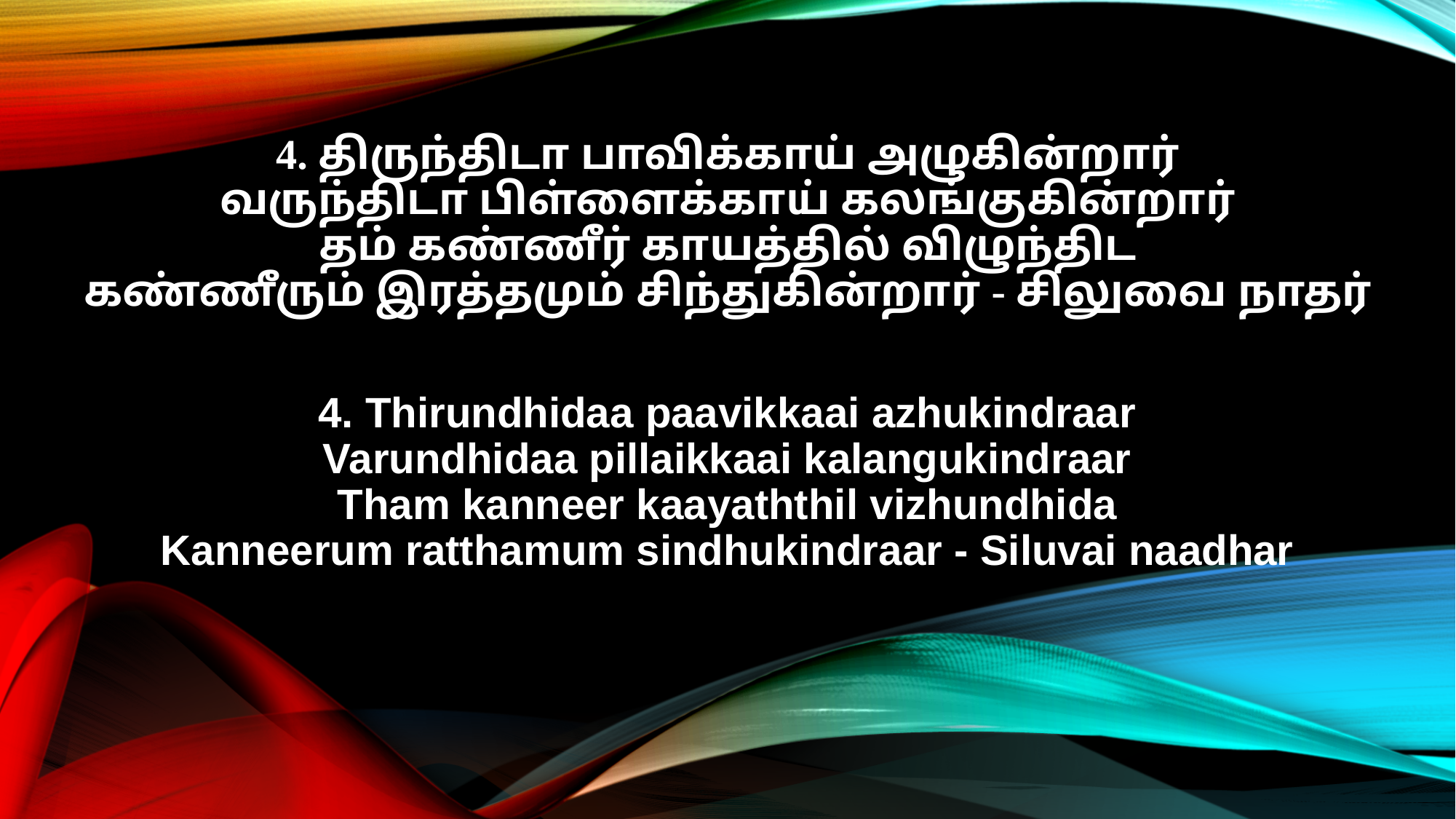

4. திருந்திடா பாவிக்காய் அழுகின்றார்
வருந்திடா பிள்ளைக்காய் கலங்குகின்றார்
தம் கண்ணீர் காயத்தில் விழுந்திட
கண்ணீரும் இரத்தமும் சிந்துகின்றார் - சிலுவை நாதர்

4. Thirundhidaa paavikkaai azhukindraar
Varundhidaa pillaikkaai kalangukindraar
Tham kanneer kaayaththil vizhundhida
Kanneerum ratthamum sindhukindraar - Siluvai naadhar